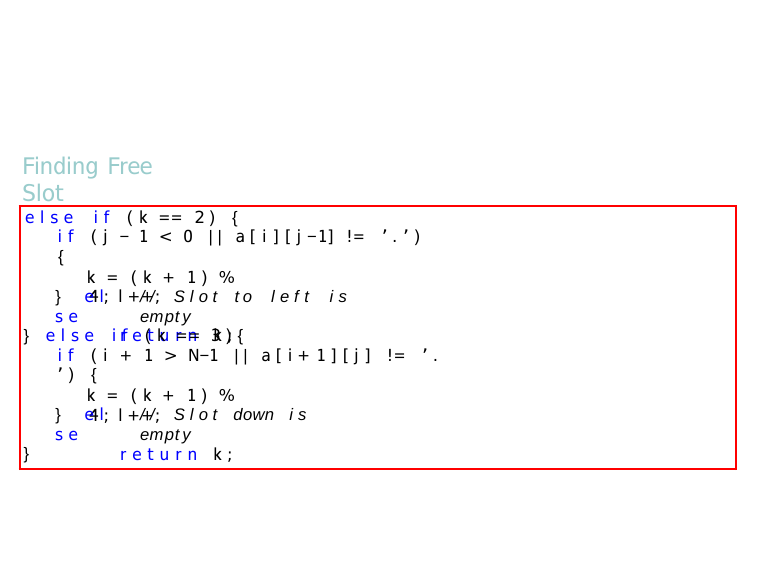

Finding Free Slot

e l s e    i f   ( k  ==  2 )   {
i f   ( j  −  1  <  0   | |   a [ i ] [ j −1]  !=   ’ . ’ )   {
k  =  ( k  +  1 )  %  4 ;  l ++;
}   e l s e
//   S l o t   to    l e f t    i s   empty
r e t u r n   k ;

} e l s e  i f  ( k == 3 )	{
i f   ( i  +  1  >  N−1   | |   a [ i + 1 ] [ j ]   !=   ’ . ’ )   {
k  =  ( k  +  1 )  %  4 ;  l ++;
}   e l s e
//   S l o t   down   i s   empty
r e t u r n   k ;

}